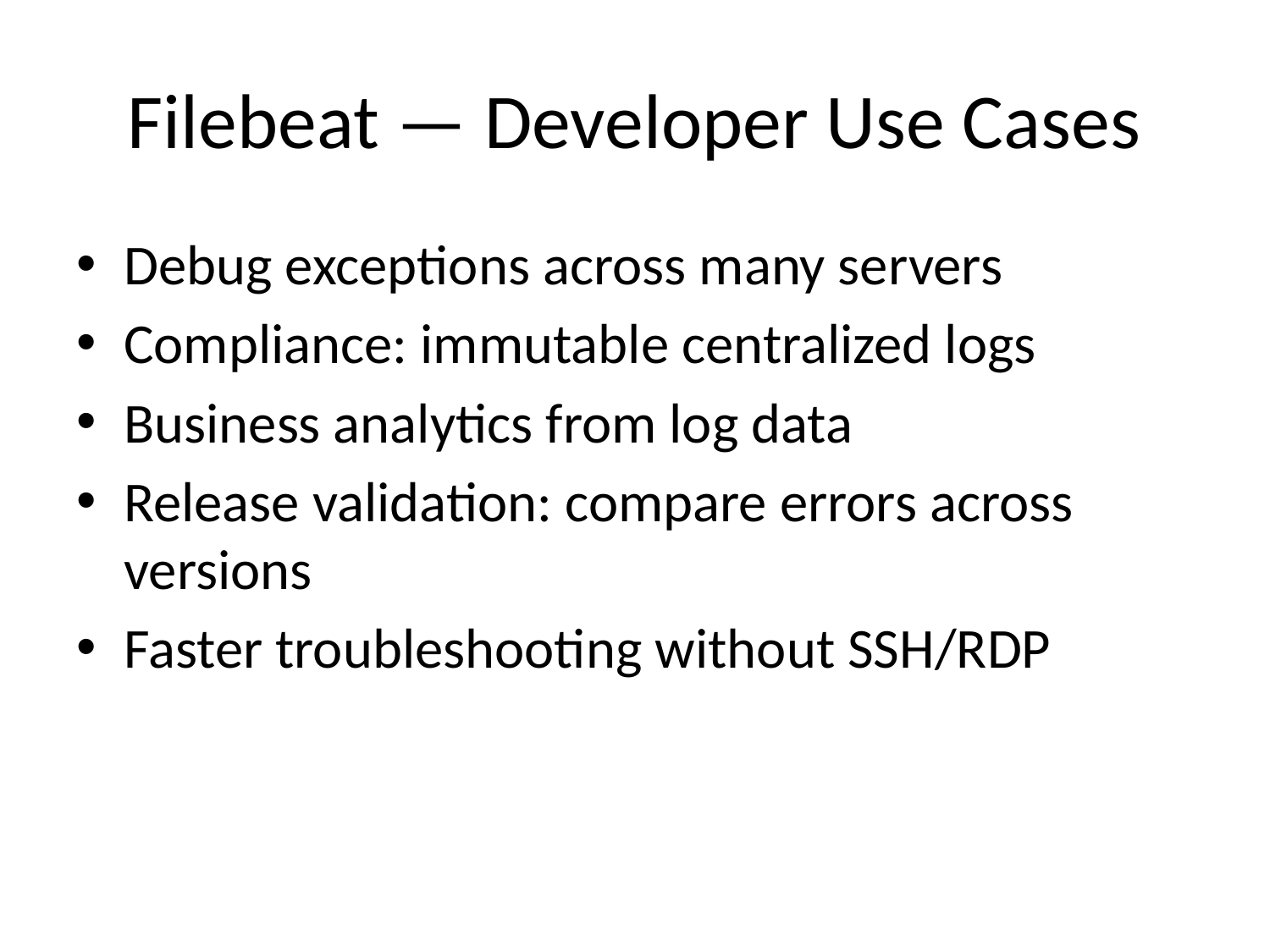

# Filebeat — Developer Use Cases
Debug exceptions across many servers
Compliance: immutable centralized logs
Business analytics from log data
Release validation: compare errors across versions
Faster troubleshooting without SSH/RDP